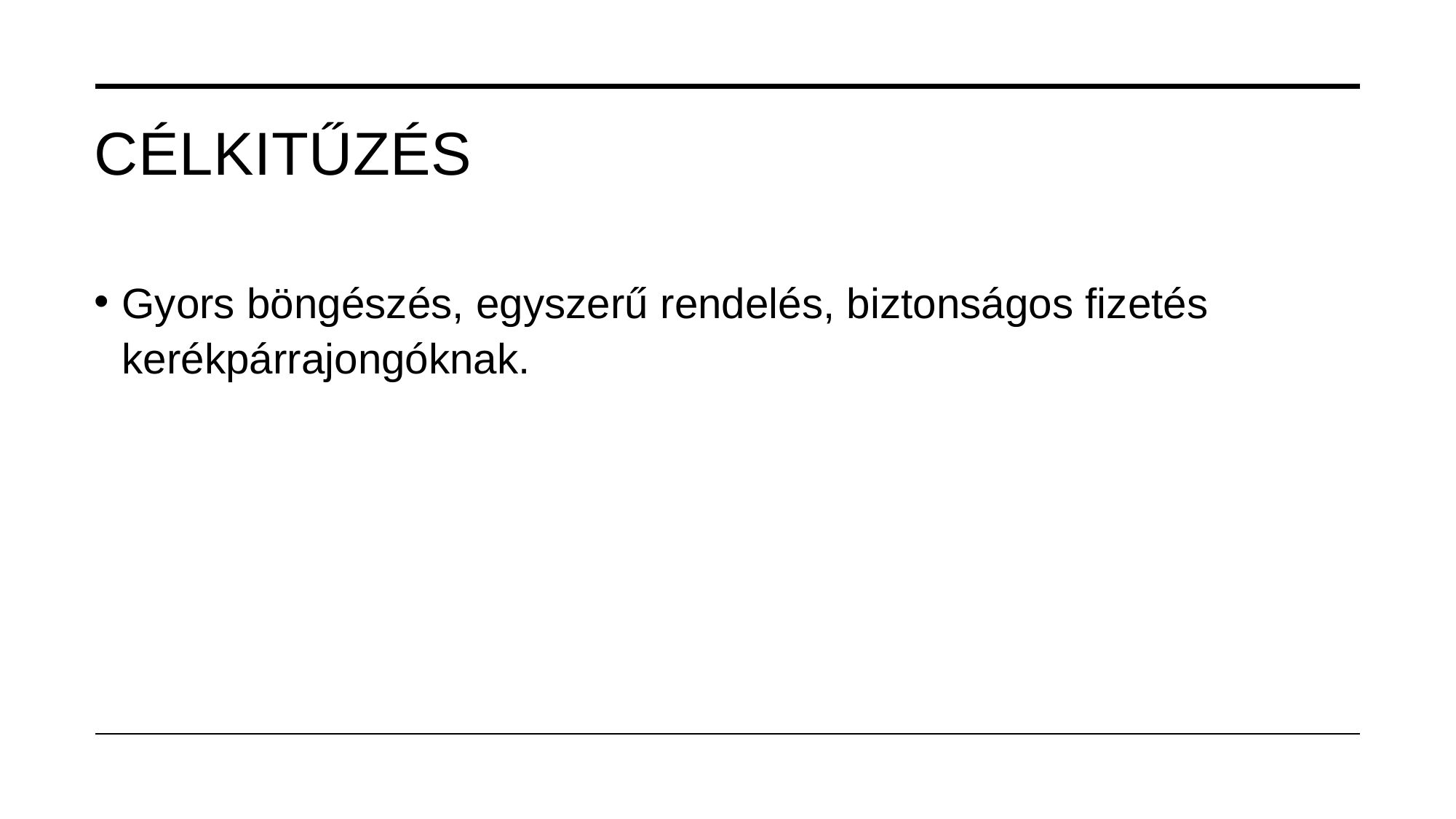

# Célkitűzés

Gyors böngészés, egyszerű rendelés, biztonságos fizetés kerékpárrajongóknak.